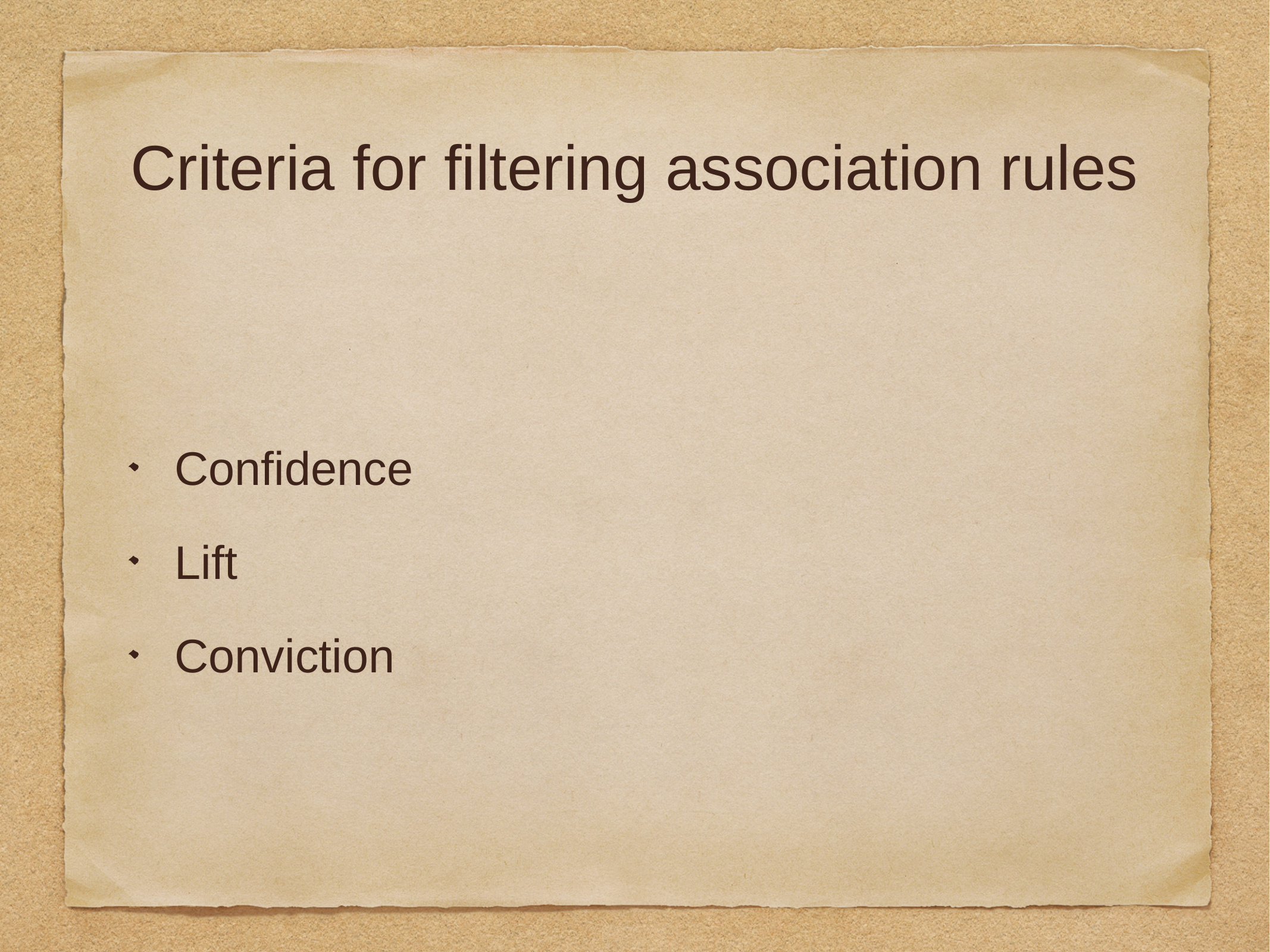

# Criteria for filtering association rules
Confidence
Lift
Conviction